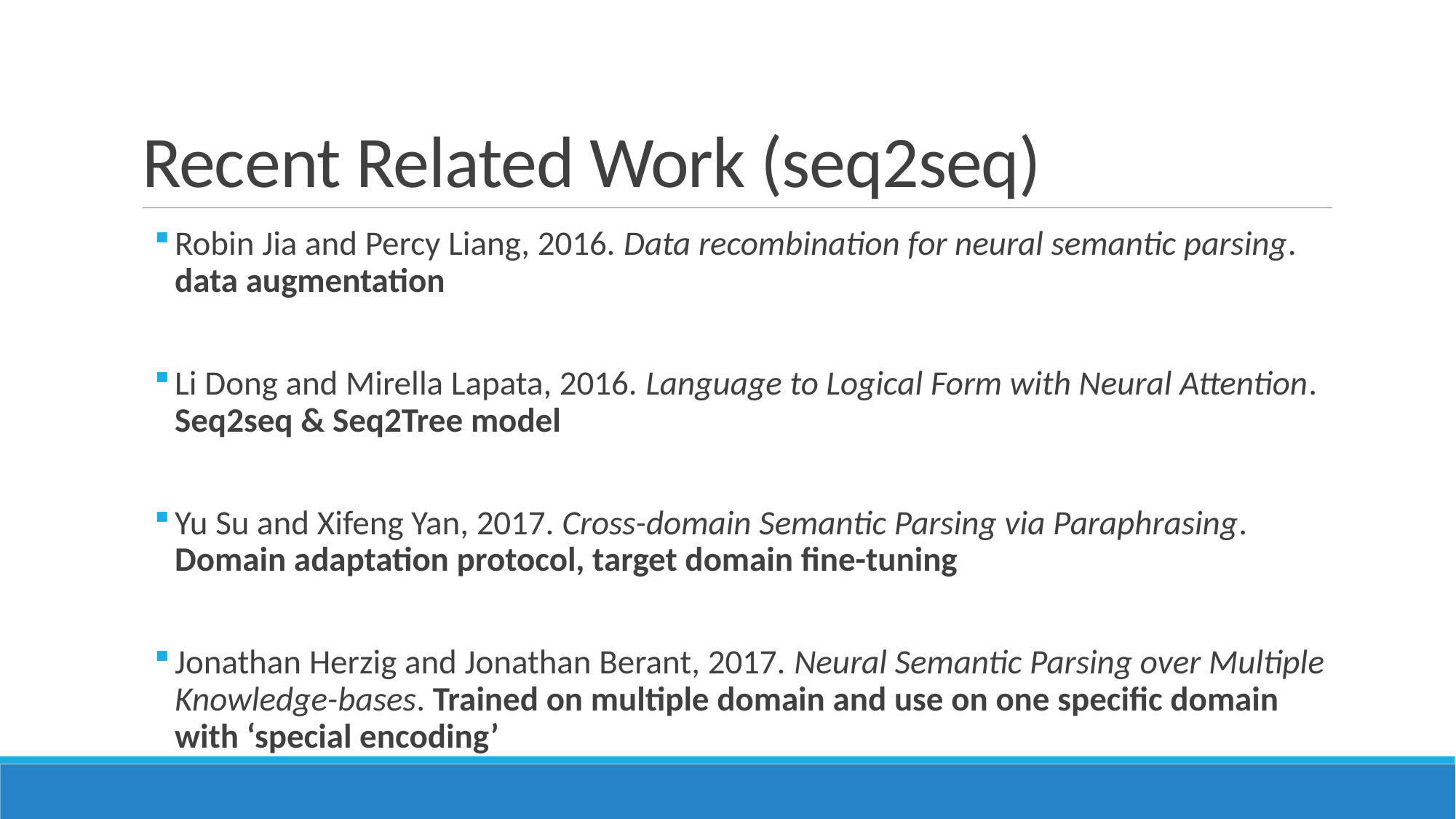

# Recent Related Work (seq2seq)
Robin Jia and Percy Liang, 2016. Data recombination for neural semantic parsing. data augmentation

Li Dong and Mirella Lapata, 2016. Language to Logical Form with Neural Attention. Seq2seq & Seq2Tree model

Yu Su and Xifeng Yan, 2017. Cross-domain Semantic Parsing via Paraphrasing. Domain adaptation protocol, target domain fine-tuning

Jonathan Herzig and Jonathan Berant, 2017. Neural Semantic Parsing over Multiple Knowledge-bases. Trained on multiple domain and use on one specific domain with ‘special encoding’